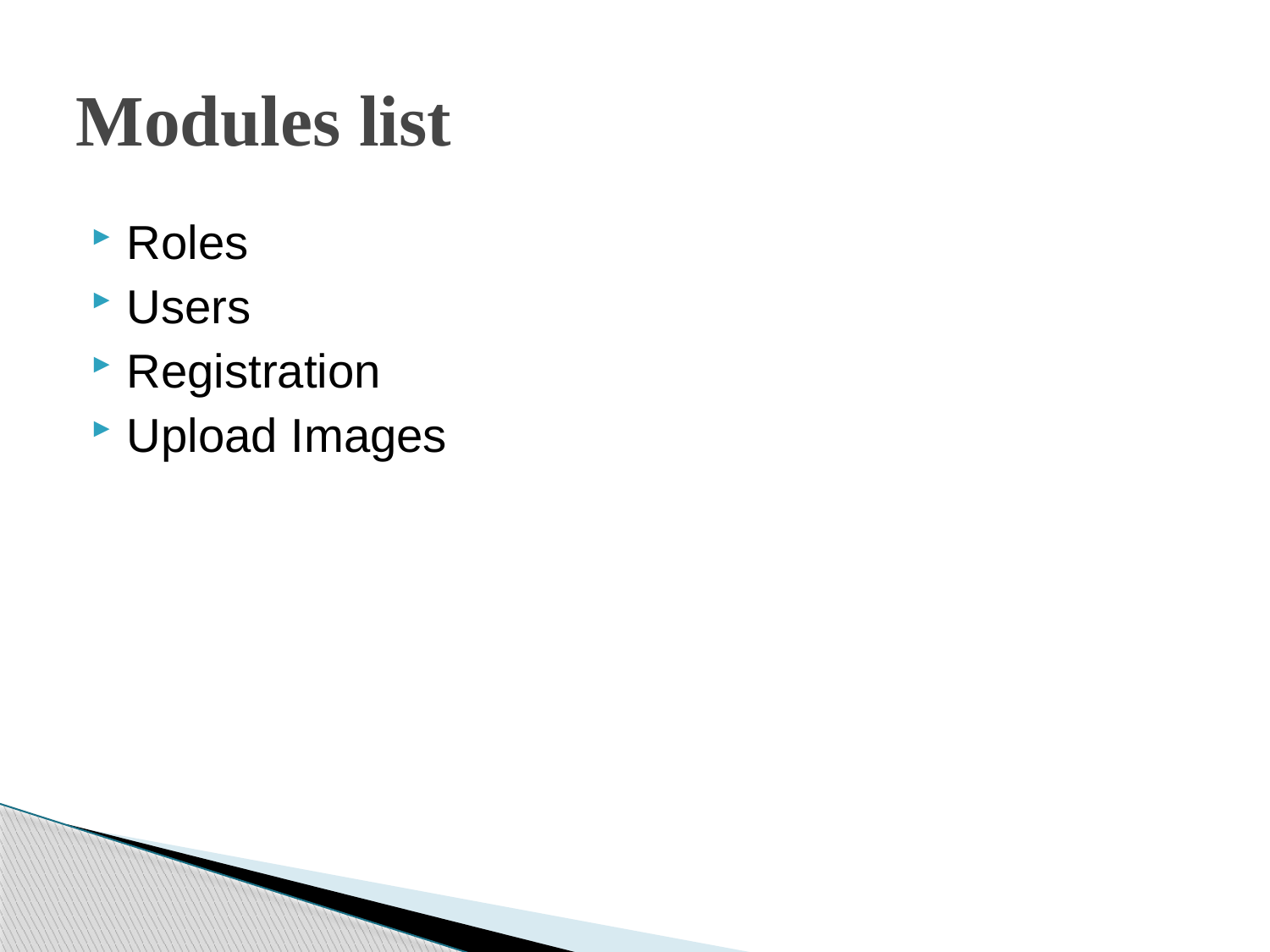

# Modules list
Roles
Users
Registration
Upload Images